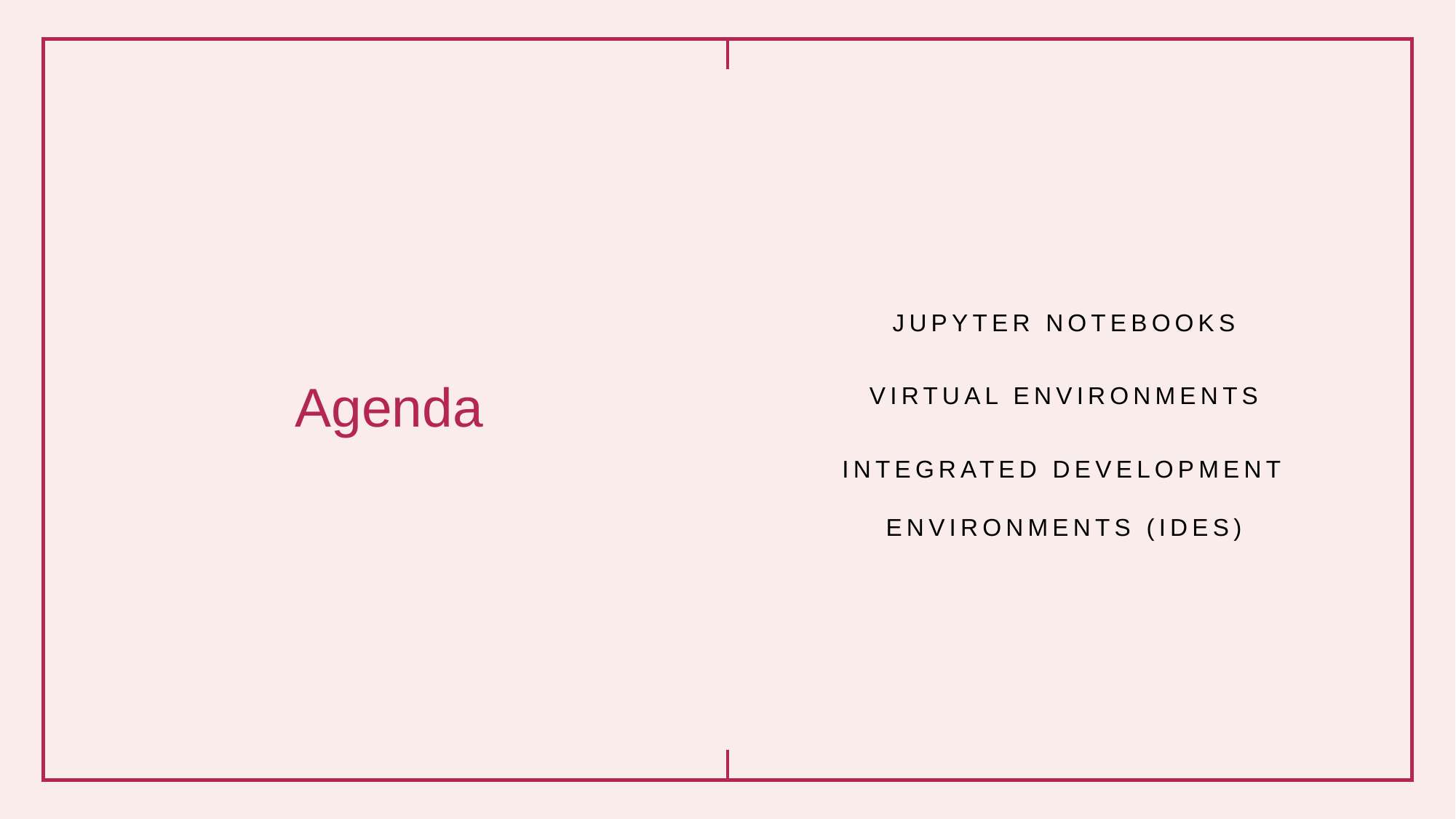

# Agenda
Jupyter Notebooks
Virtual Environments
Integrated development environments (ides)